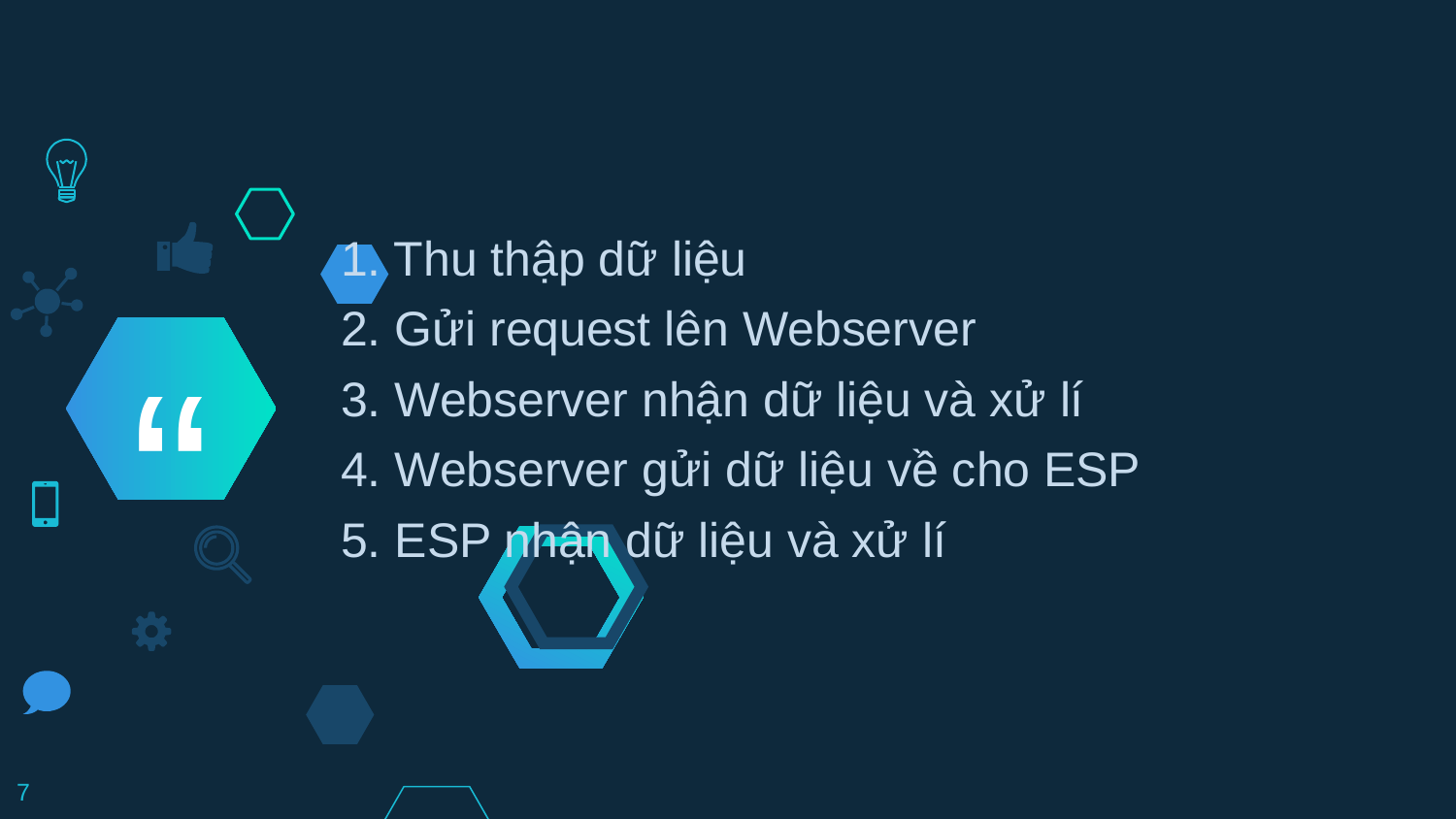

1. Thu thập dữ liệu
2. Gửi request lên Webserver
3. Webserver nhận dữ liệu và xử lí
4. Webserver gửi dữ liệu về cho ESP
5. ESP nhận dữ liệu và xử lí
7